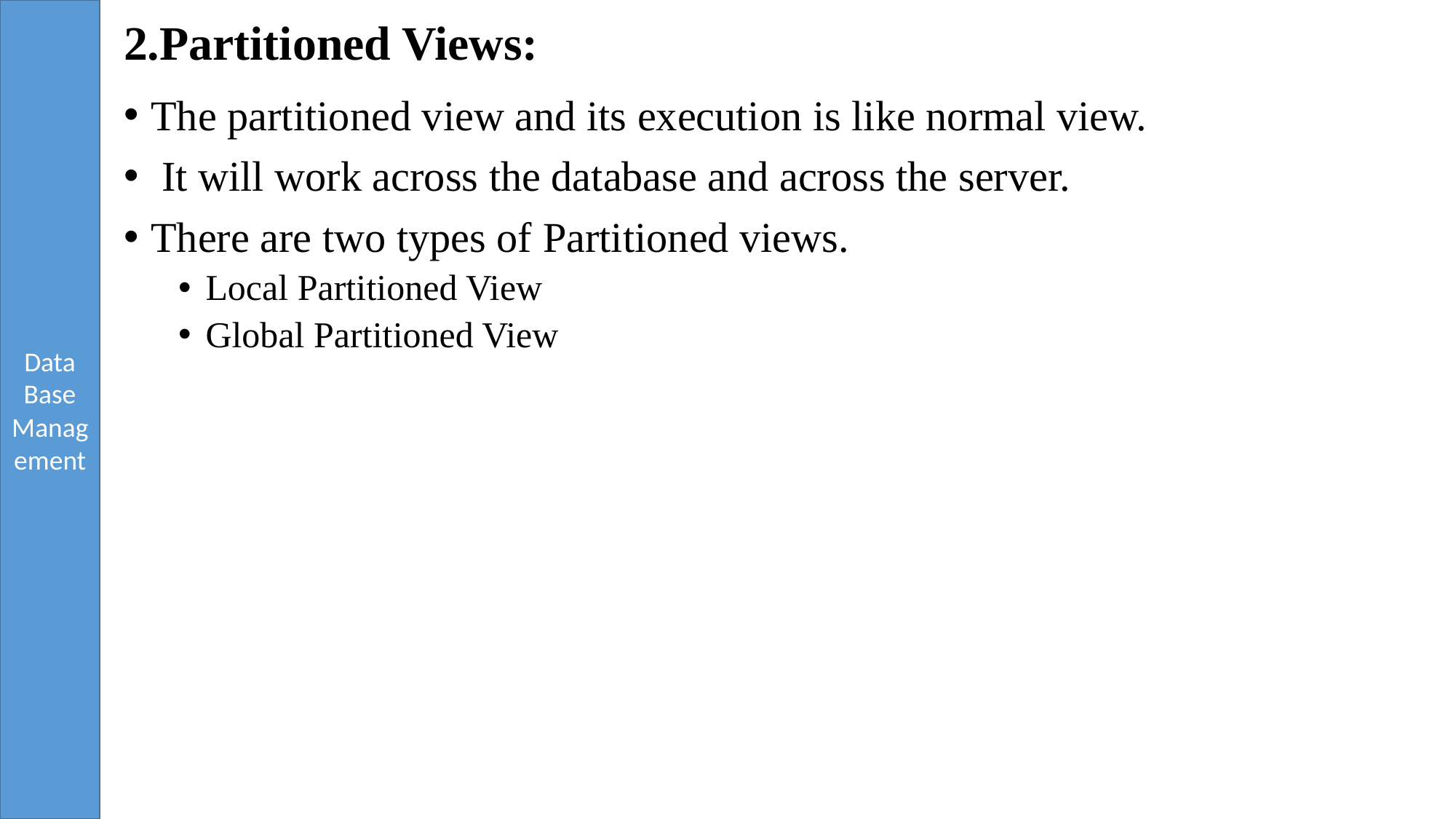

# 2.Partitioned Views:
The partitioned view and its execution is like normal view.
 It will work across the database and across the server.
There are two types of Partitioned views.
Local Partitioned View
Global Partitioned View